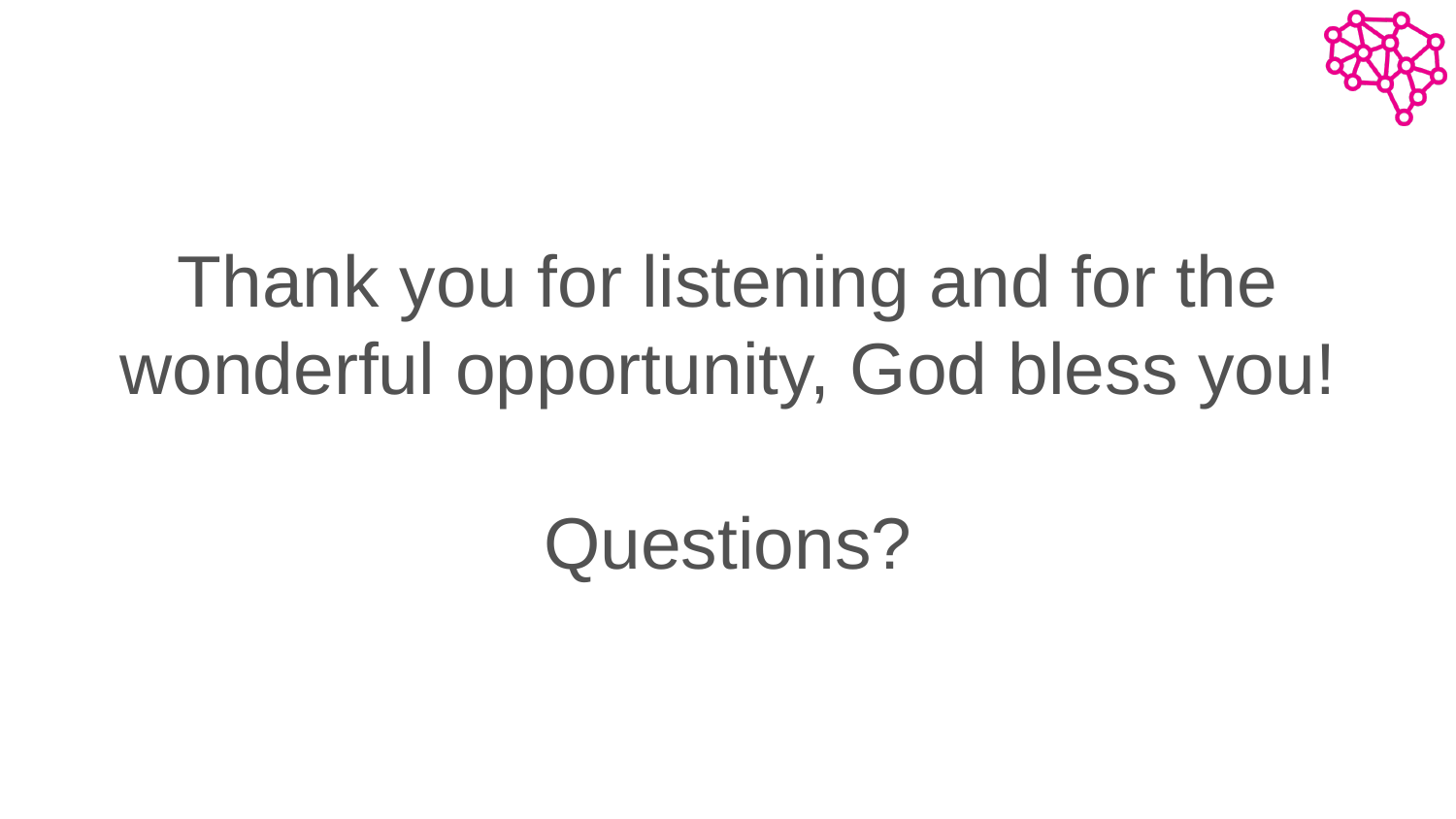

# Thank you for listening and for the wonderful opportunity, God bless you!

Questions?